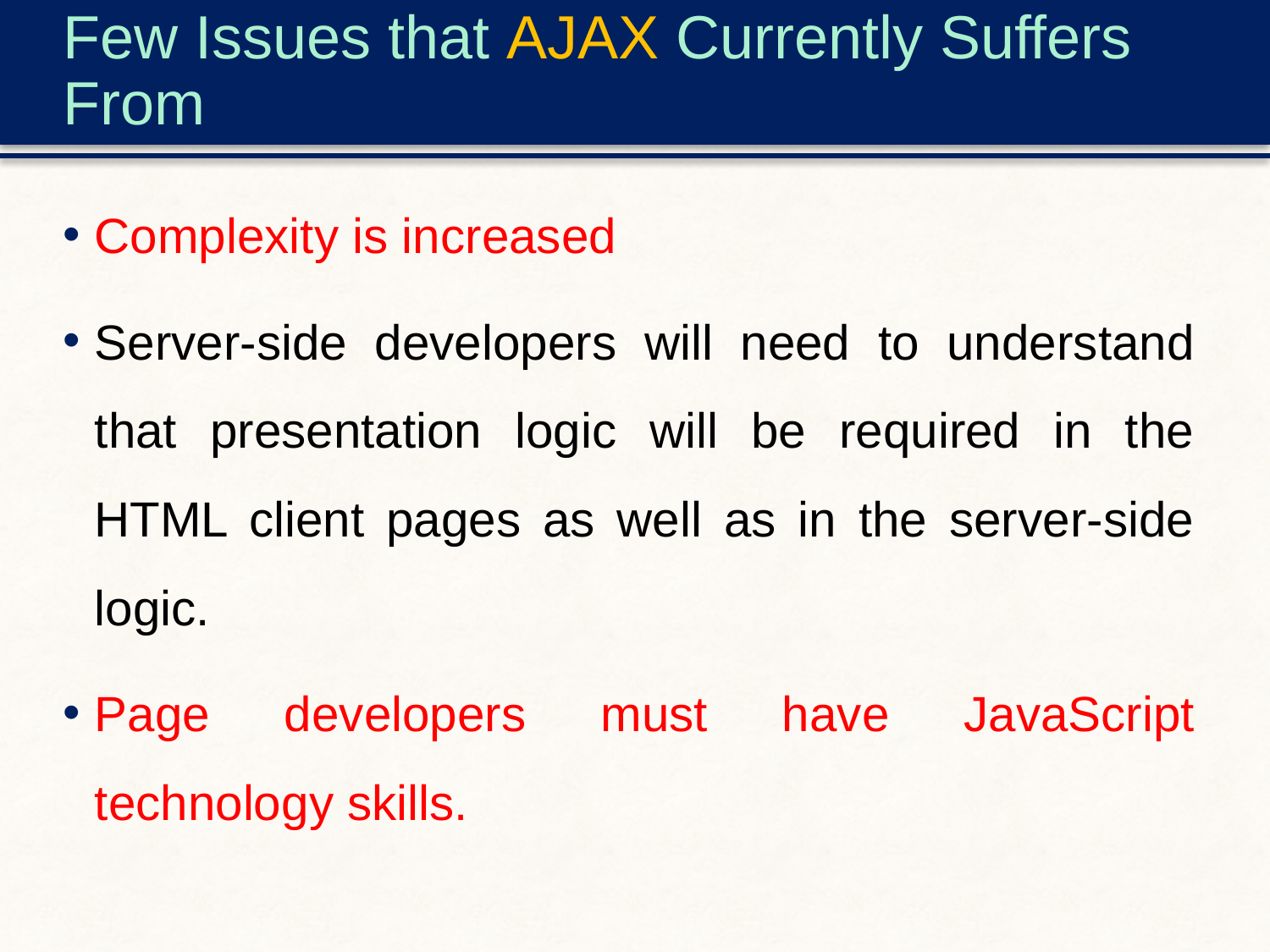

# Few Issues that AJAX Currently Suffers From
Complexity is increased
Server-side developers will need to understand that presentation logic will be required in the HTML client pages as well as in the server-side logic.
Page developers must have JavaScript technology skills.